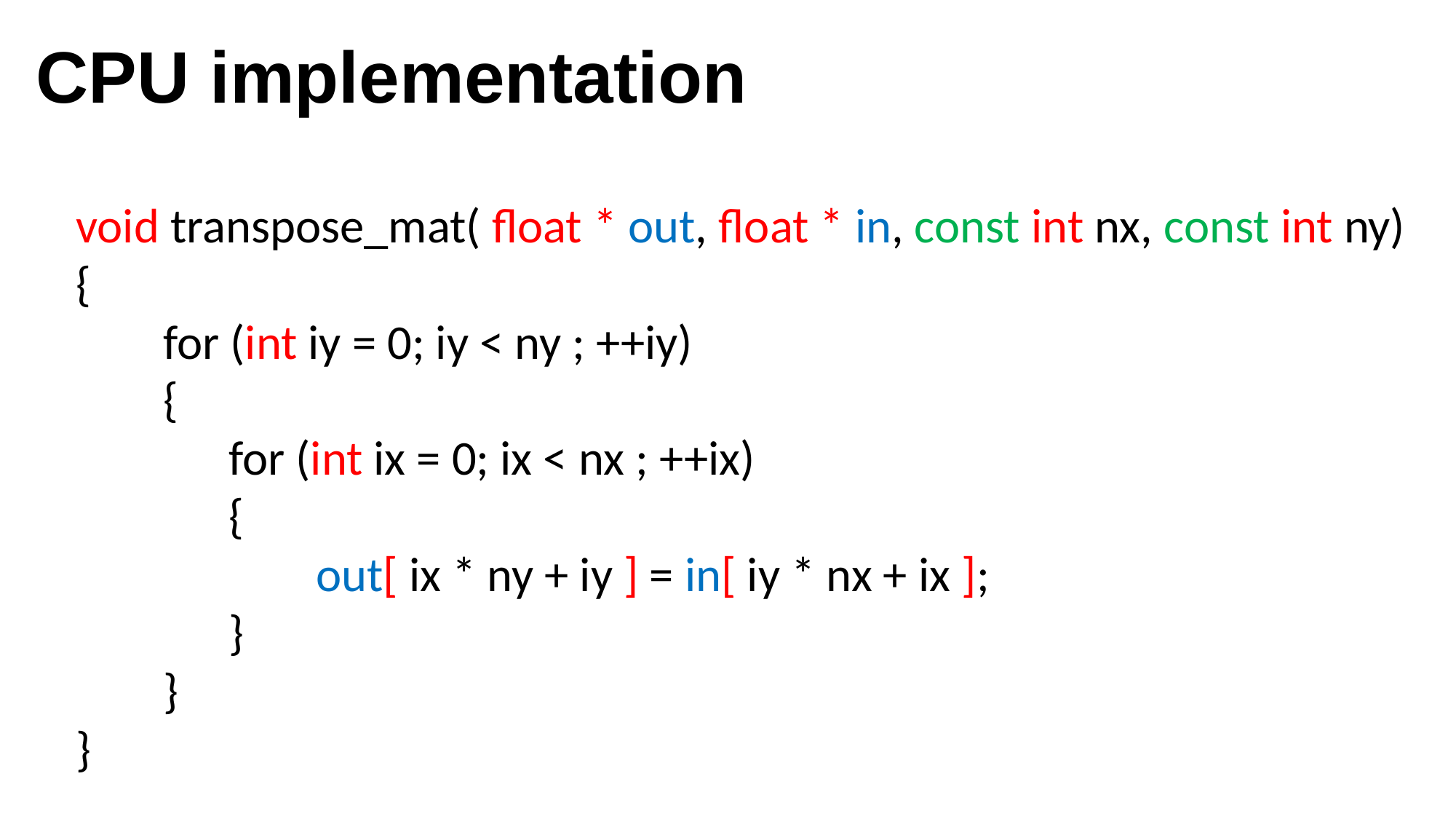

# CPU implementation
void transpose_mat( float * out, float * in, const int nx, const int ny)
{
        for (int iy = 0; iy < ny ; ++iy)
        {
  	    for (int ix = 0; ix < nx ; ++ix)
	    {
   	            out[ ix * ny + iy ] = in[ iy * nx + ix ];
	    }
        }
}